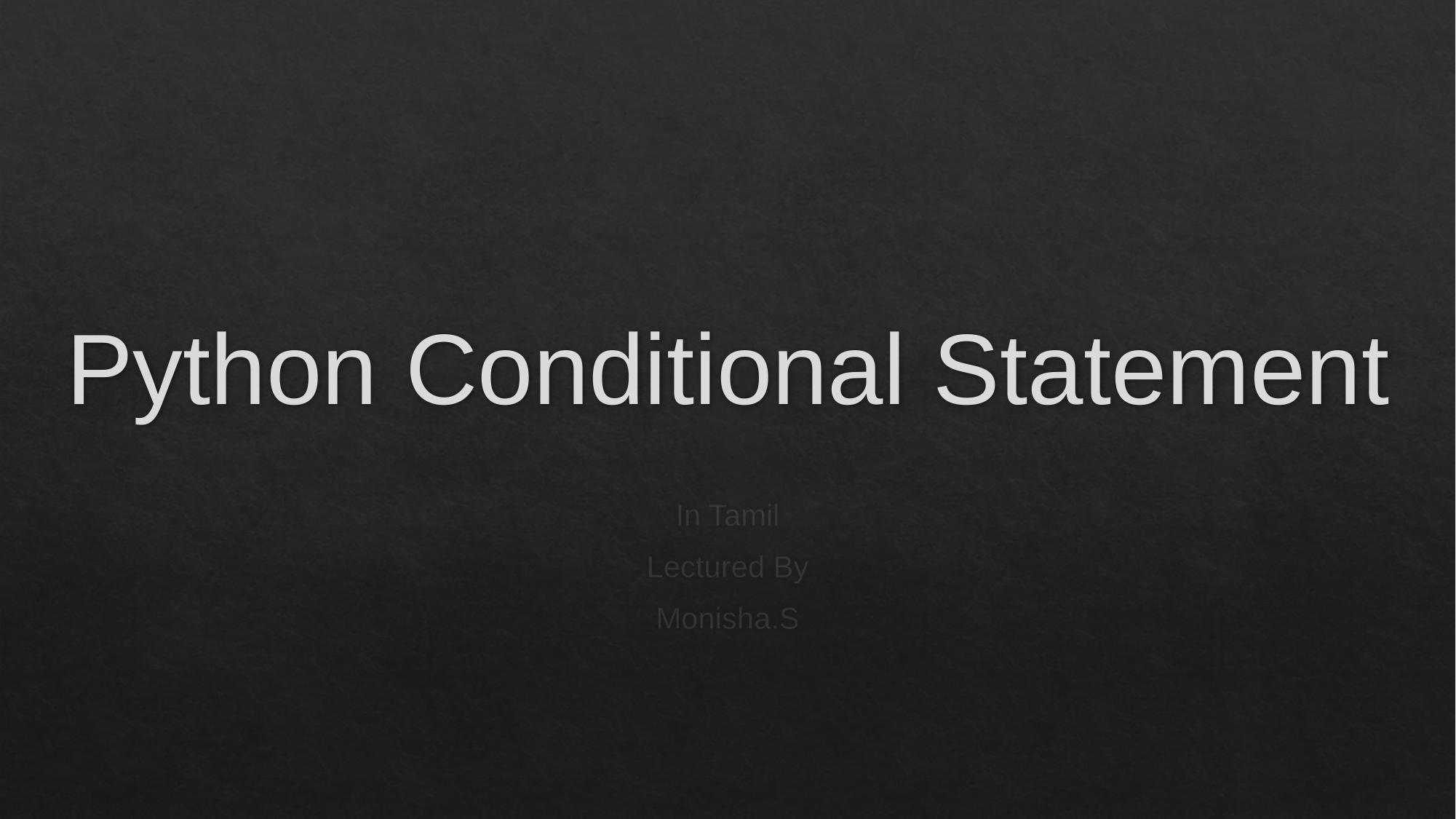

# Python Conditional Statement
In Tamil
Lectured By
Monisha.S